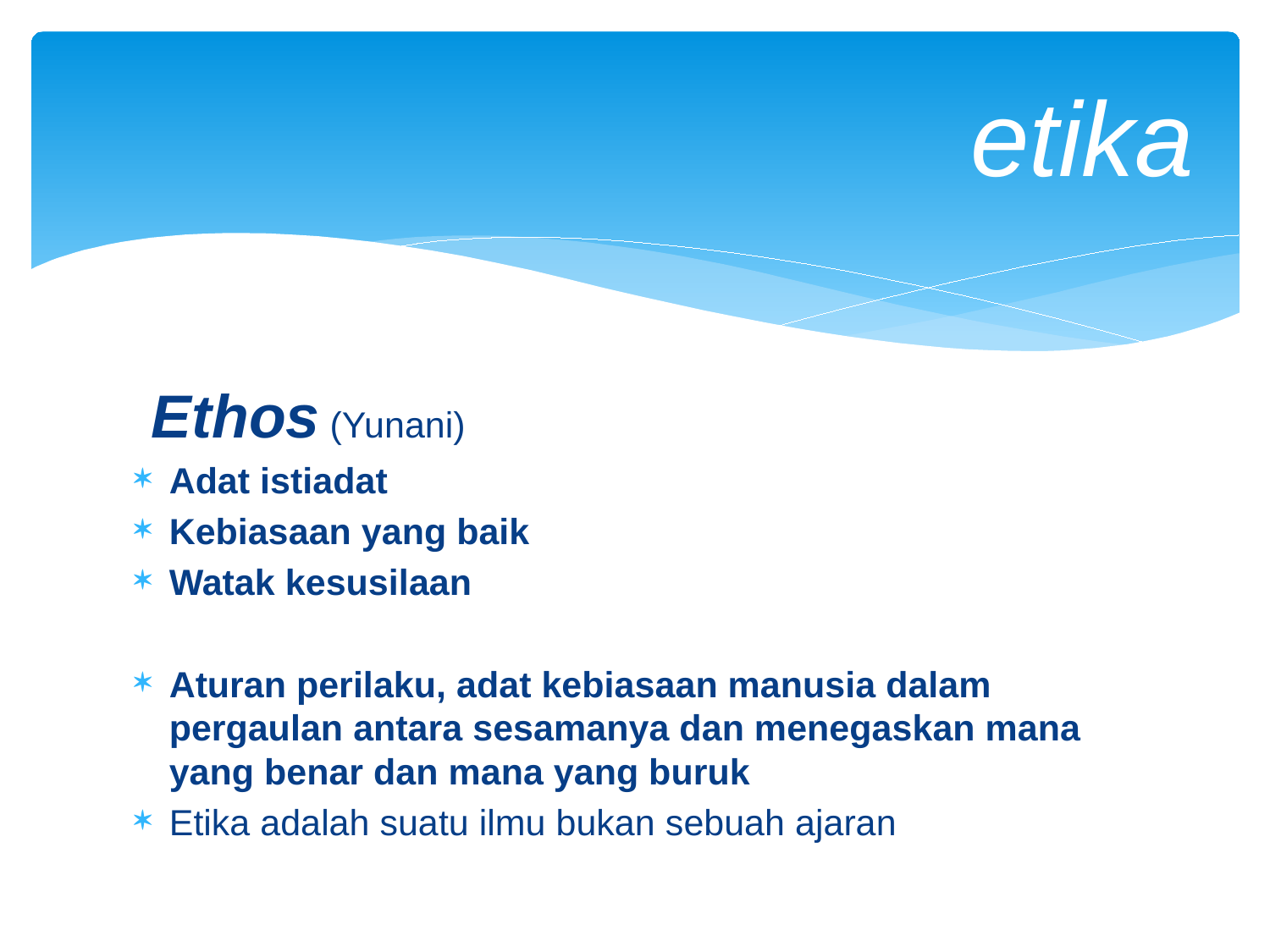

# etika
Ethos (Yunani)
Adat istiadat
Kebiasaan yang baik
Watak kesusilaan

Aturan perilaku, adat kebiasaan manusia dalam pergaulan antara sesamanya dan menegaskan mana yang benar dan mana yang buruk
Etika adalah suatu ilmu bukan sebuah ajaran